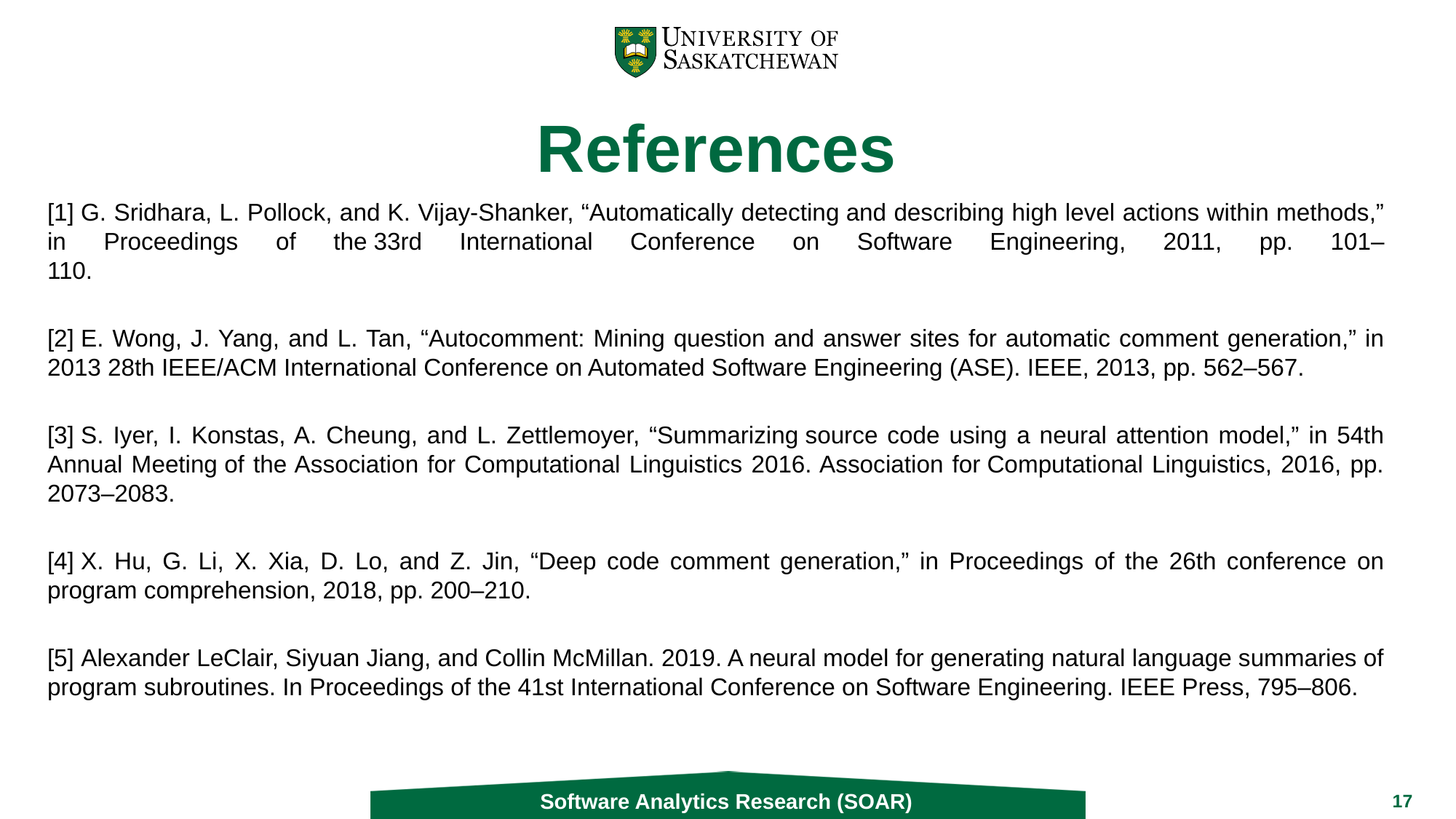

# References
[1] G. Sridhara, L. Pollock, and K. Vijay-Shanker, “Automatically detecting and describing high level actions within methods,” in Proceedings of the 33rd International Conference on Software Engineering, 2011, pp. 101–
110.

[2] E. Wong, J. Yang, and L. Tan, “Autocomment: Mining question and answer sites for automatic comment generation,” in 2013 28th IEEE/ACM International Conference on Automated Software Engineering (ASE). IEEE, 2013, pp. 562–567.

[3] S. Iyer, I. Konstas, A. Cheung, and L. Zettlemoyer, “Summarizing source code using a neural attention model,” in 54th Annual Meeting of the Association for Computational Linguistics 2016. Association for Computational Linguistics, 2016, pp. 2073–2083.

[4] X. Hu, G. Li, X. Xia, D. Lo, and Z. Jin, “Deep code comment generation,” in Proceedings of the 26th conference on program comprehension, 2018, pp. 200–210.

[5] Alexander LeClair, Siyuan Jiang, and Collin McMillan. 2019. A neural model for generating natural language summaries of program subroutines. In Proceedings of the 41st International Conference on Software Engineering. IEEE Press, 795–806.

Software Analytics Research (SOAR)
17